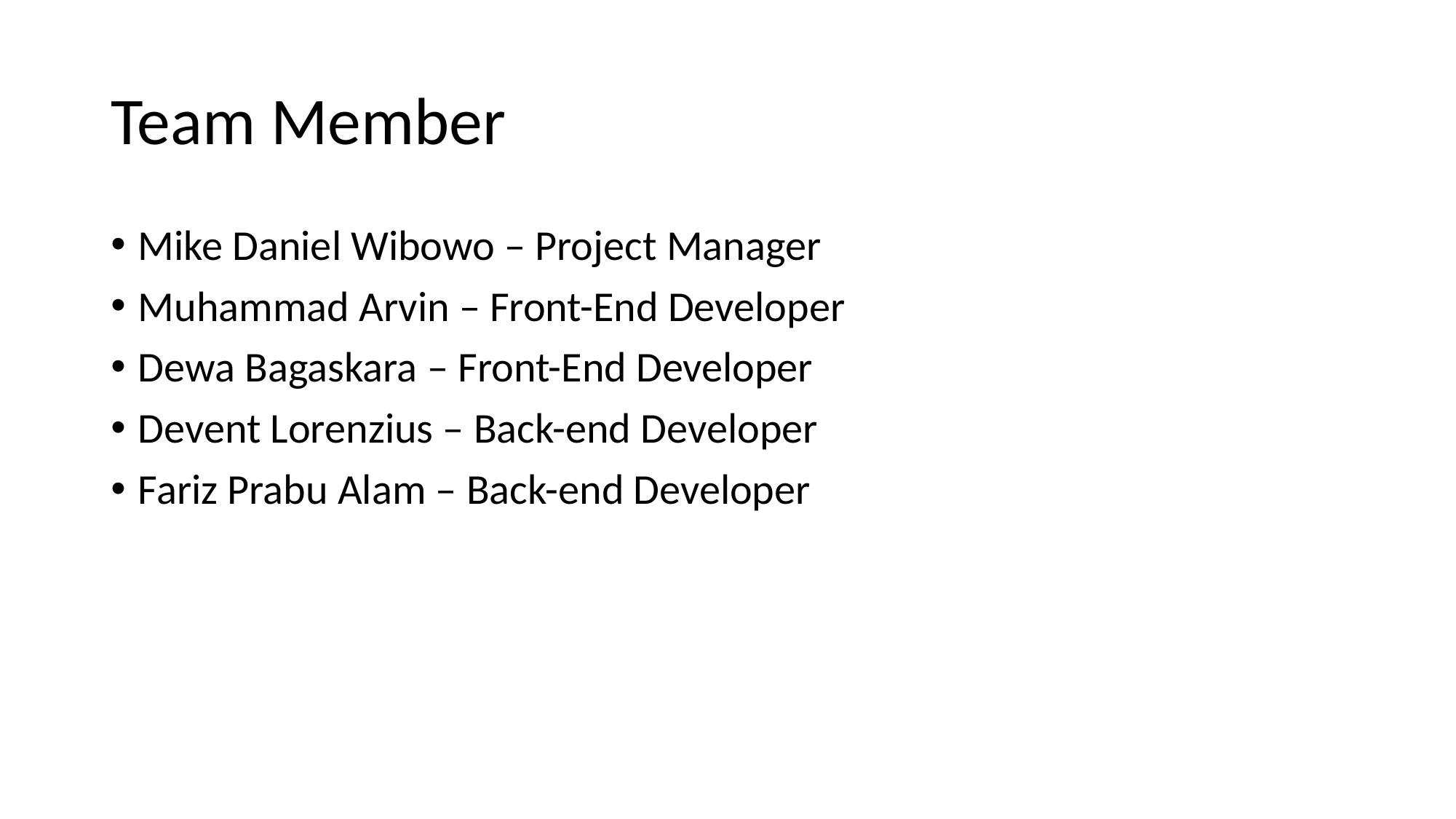

# Team Member
Mike Daniel Wibowo – Project Manager
Muhammad Arvin – Front-End Developer
Dewa Bagaskara – Front-End Developer
Devent Lorenzius – Back-end Developer
Fariz Prabu Alam – Back-end Developer